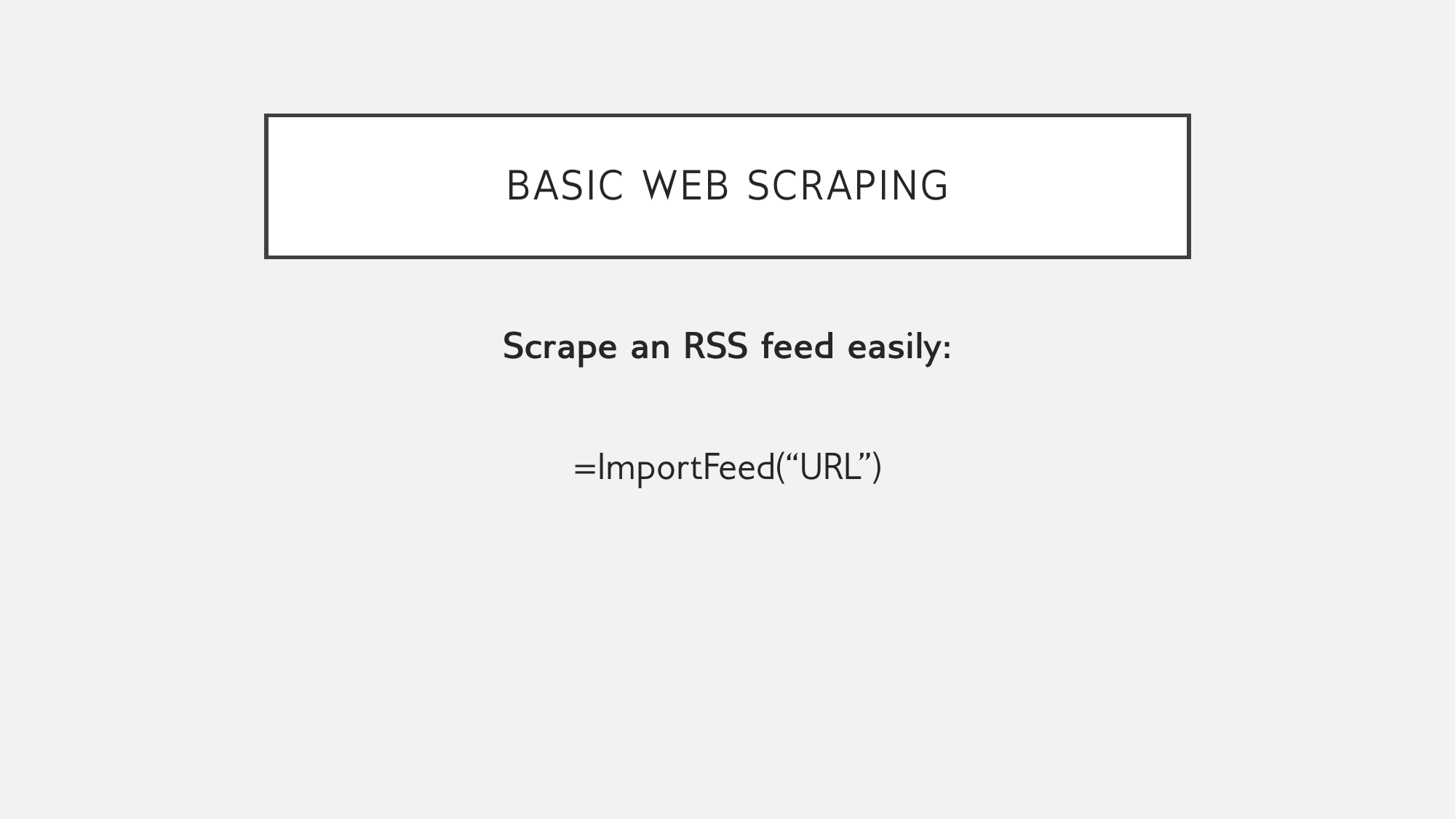

# Basic web scraping
Scrape an RSS feed easily:

=ImportFeed(“URL”)